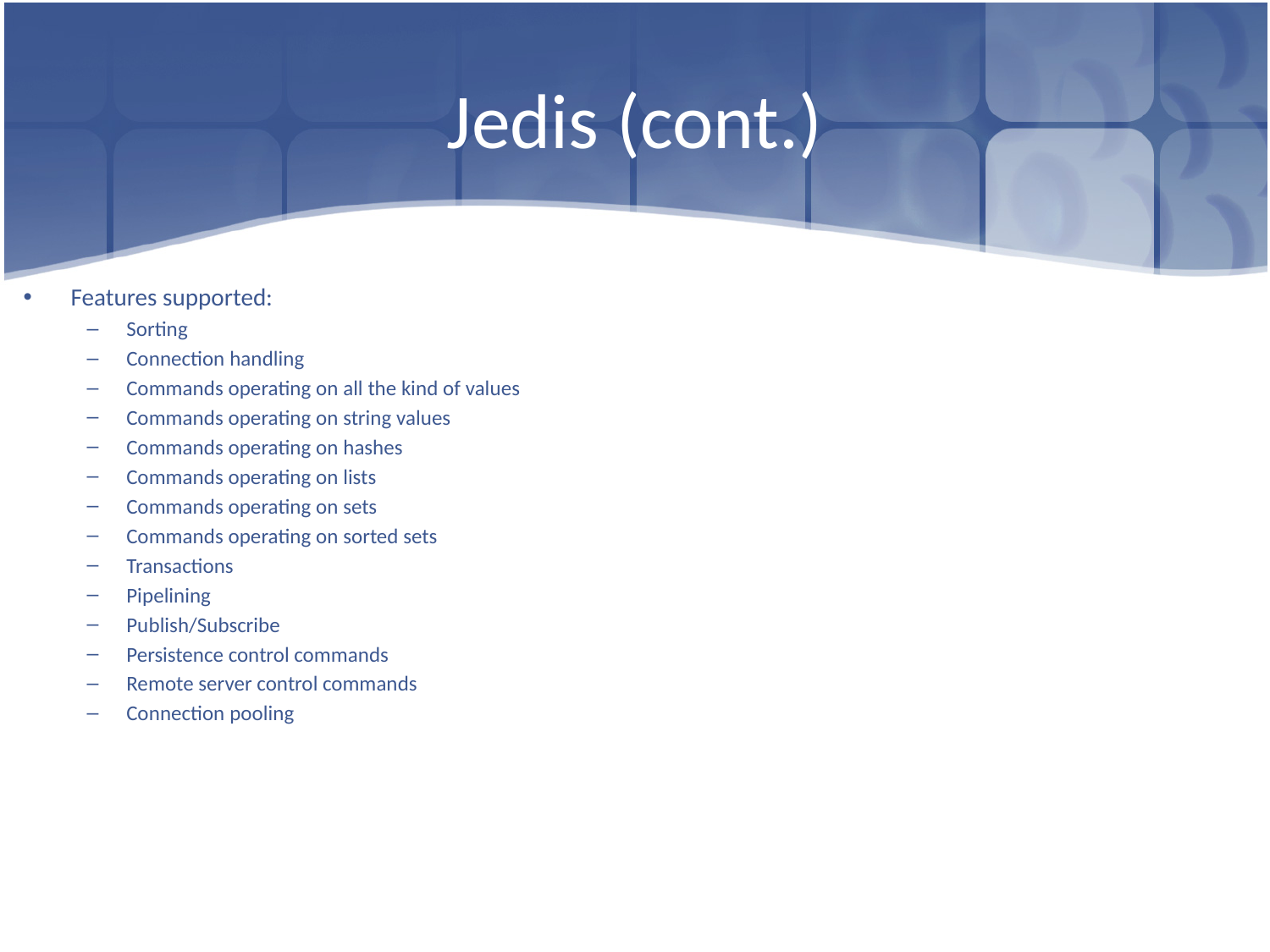

# Jedis (cont.)
Features supported:
Sorting
Connection handling
Commands operating on all the kind of values
Commands operating on string values
Commands operating on hashes
Commands operating on lists
Commands operating on sets
Commands operating on sorted sets
Transactions
Pipelining
Publish/Subscribe
Persistence control commands
Remote server control commands
Connection pooling